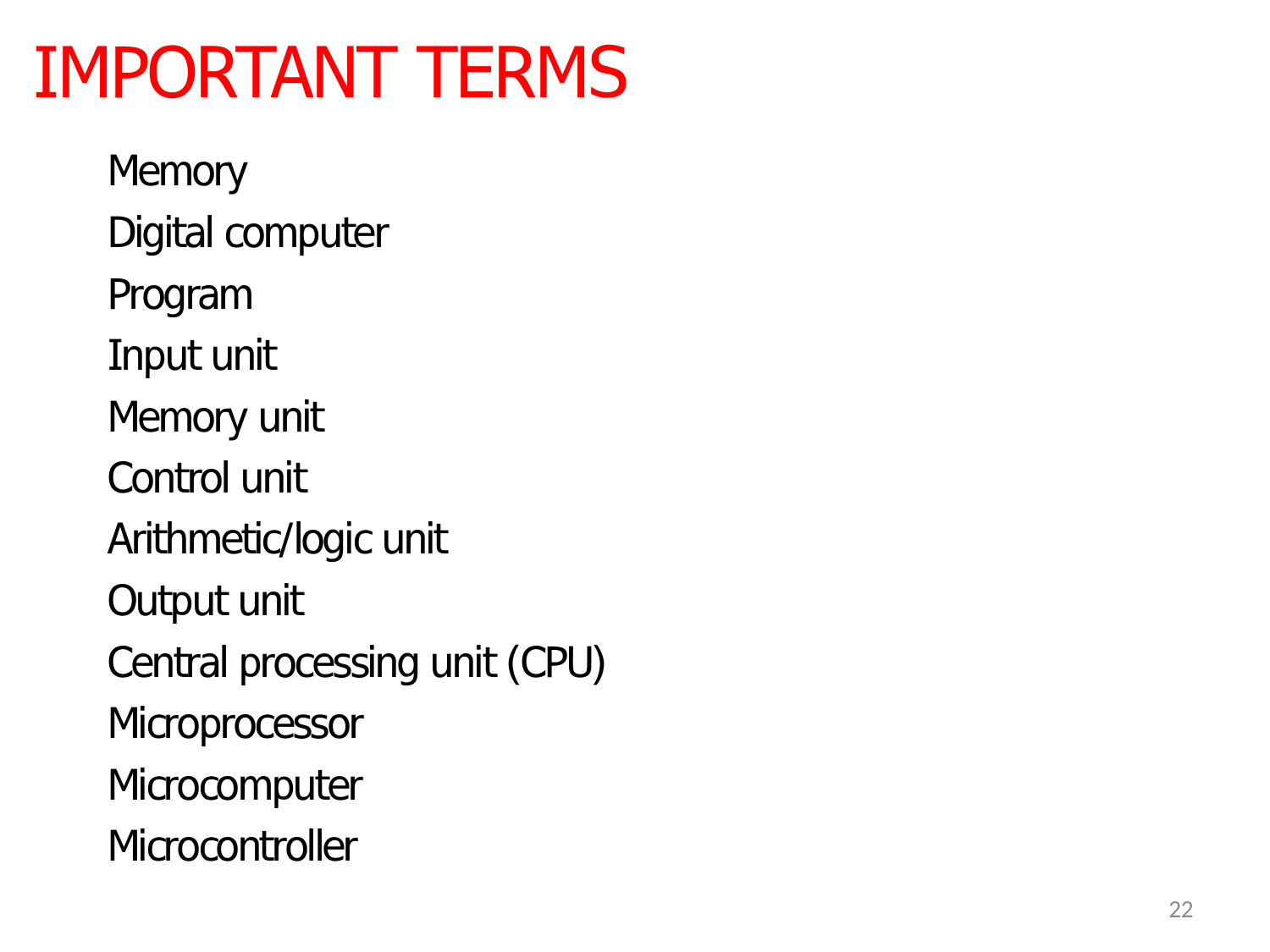

IMPORTANT TERMS
Memory
Digital computer
Program
Input unit
Memory unit
Control unit
Arithmetic/logic unit
Output unit
Central processing unit (CPU)
Microprocessor
Microcomputer
Microcontroller
22